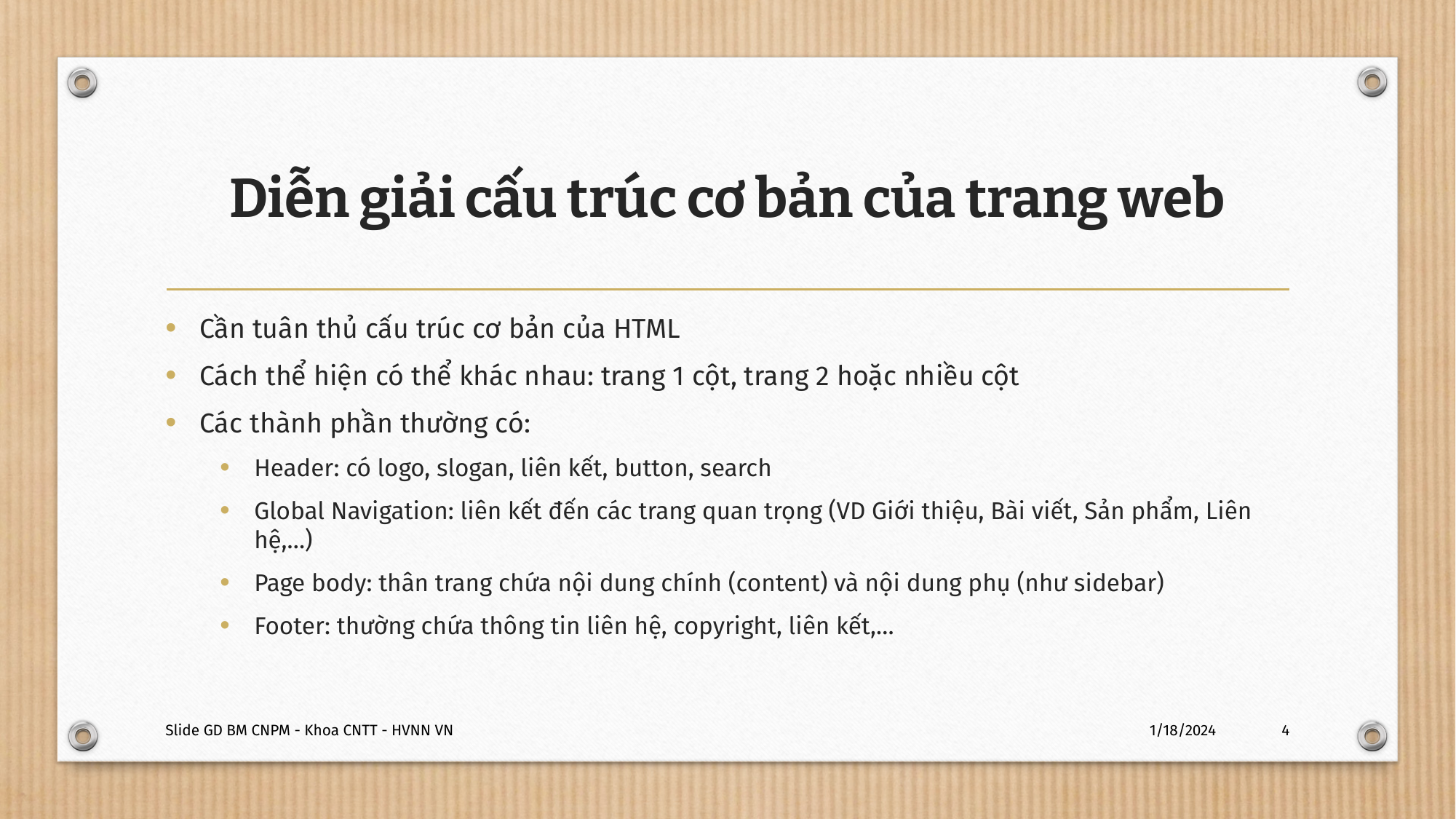

# Diễn giải cấu trúc cơ bản của trang web
Cần tuân thủ cấu trúc cơ bản của HTML
Cách thể hiện có thể khác nhau: trang 1 cột, trang 2 hoặc nhiều cột
Các thành phần thường có:
Header: có logo, slogan, liên kết, button, search
Global Navigation: liên kết đến các trang quan trọng (VD Giới thiệu, Bài viết, Sản phẩm, Liên hệ,…)
Page body: thân trang chứa nội dung chính (content) và nội dung phụ (như sidebar)
Footer: thường chứa thông tin liên hệ, copyright, liên kết,…
Slide GD BM CNPM - Khoa CNTT - HVNN VN
1/18/2024
4